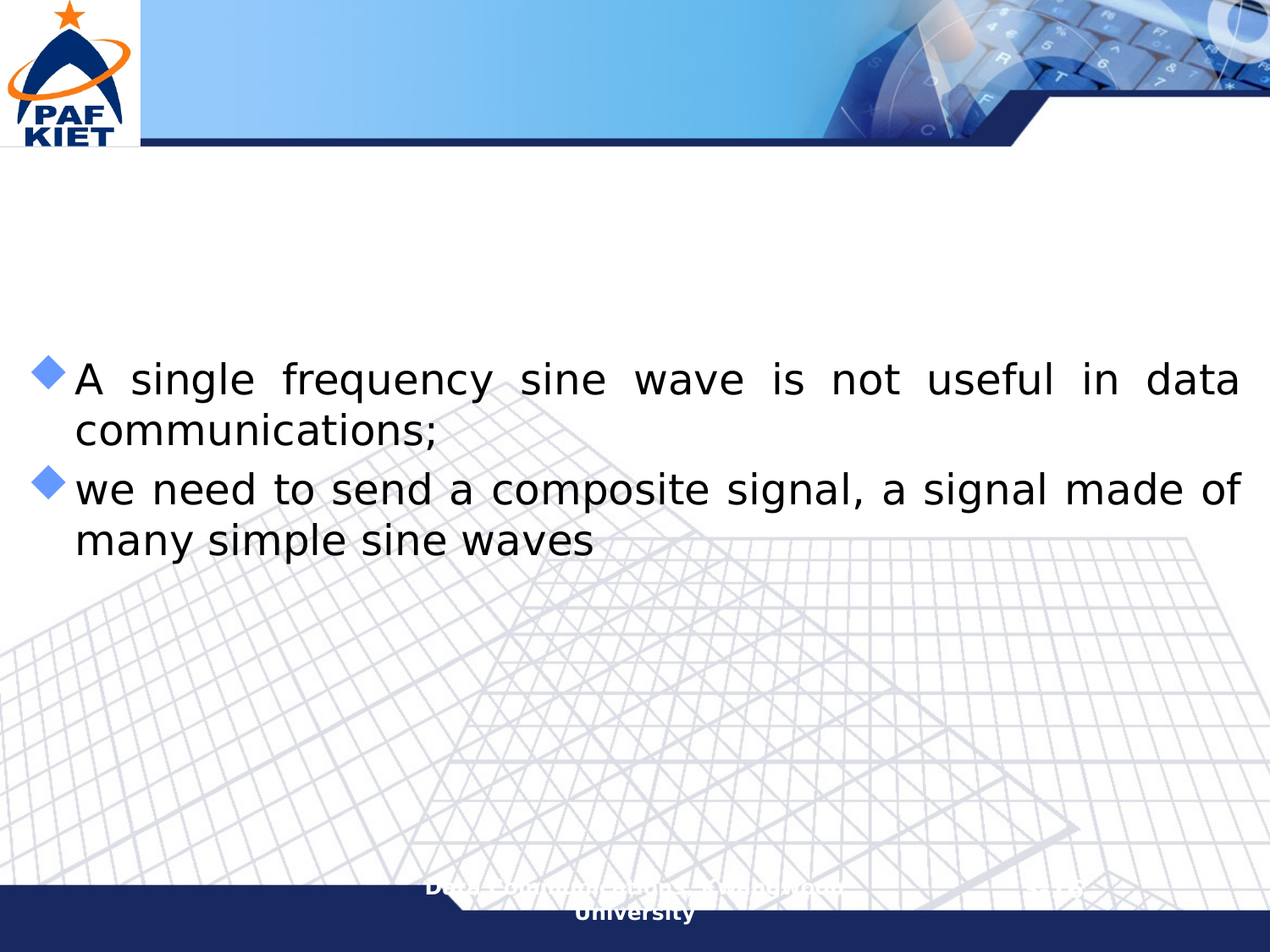

A single frequency sine wave is not useful in data communications;
we need to send a composite signal, a signal made of many simple sine waves
Data Communications, Kwangwoon University
3-16